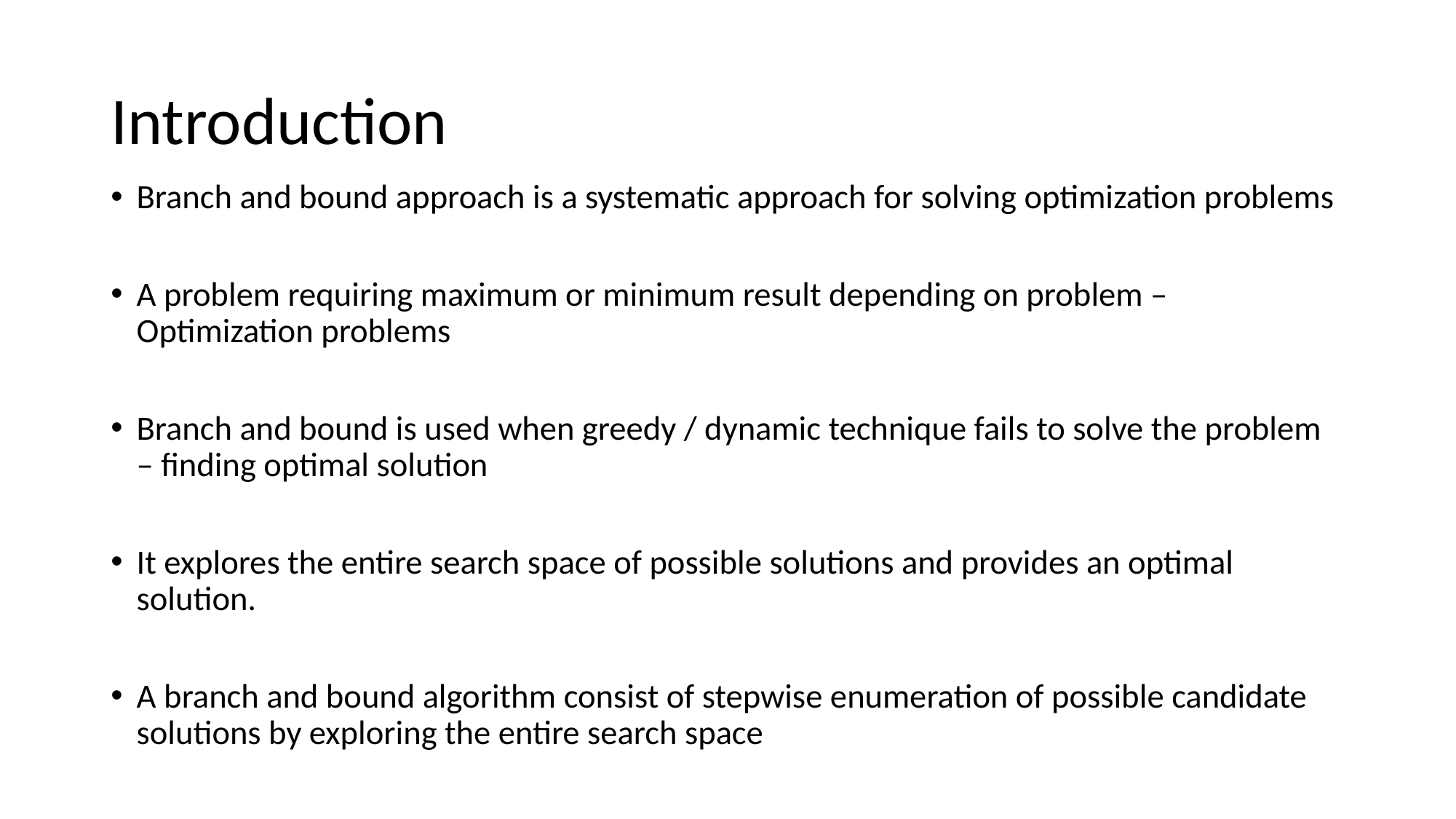

# Introduction
Branch and bound approach is a systematic approach for solving optimization problems

A problem requiring maximum or minimum result depending on problem – Optimization problems

Branch and bound is used when greedy / dynamic technique fails to solve the problem – finding optimal solution

It explores the entire search space of possible solutions and provides an optimal solution.

A branch and bound algorithm consist of stepwise enumeration of possible candidate solutions by exploring the entire search space